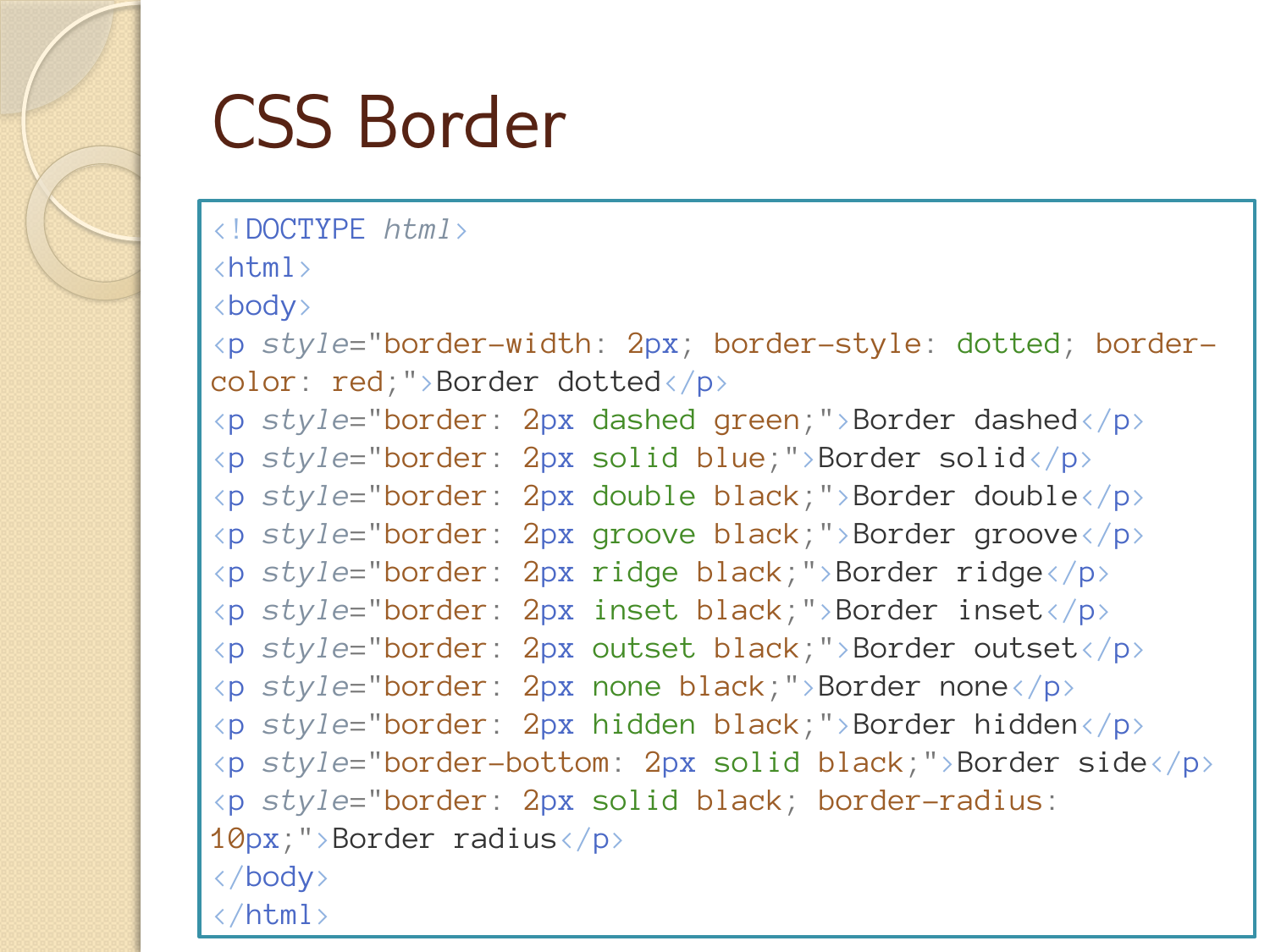

# CSS Border
<!DOCTYPE html>
<html>
<body>
<p style="border-width: 2px; border-style: dotted; border-color: red;">Border dotted</p>
<p style="border: 2px dashed green;">Border dashed</p>
<p style="border: 2px solid blue;">Border solid</p>
<p style="border: 2px double black;">Border double</p>
<p style="border: 2px groove black;">Border groove</p>
<p style="border: 2px ridge black;">Border ridge</p>
<p style="border: 2px inset black;">Border inset</p>
<p style="border: 2px outset black;">Border outset</p>
<p style="border: 2px none black;">Border none</p>
<p style="border: 2px hidden black;">Border hidden</p>
<p style="border-bottom: 2px solid black;">Border side</p>
<p style="border: 2px solid black; border-radius: 10px;">Border radius</p>
</body>
</html>